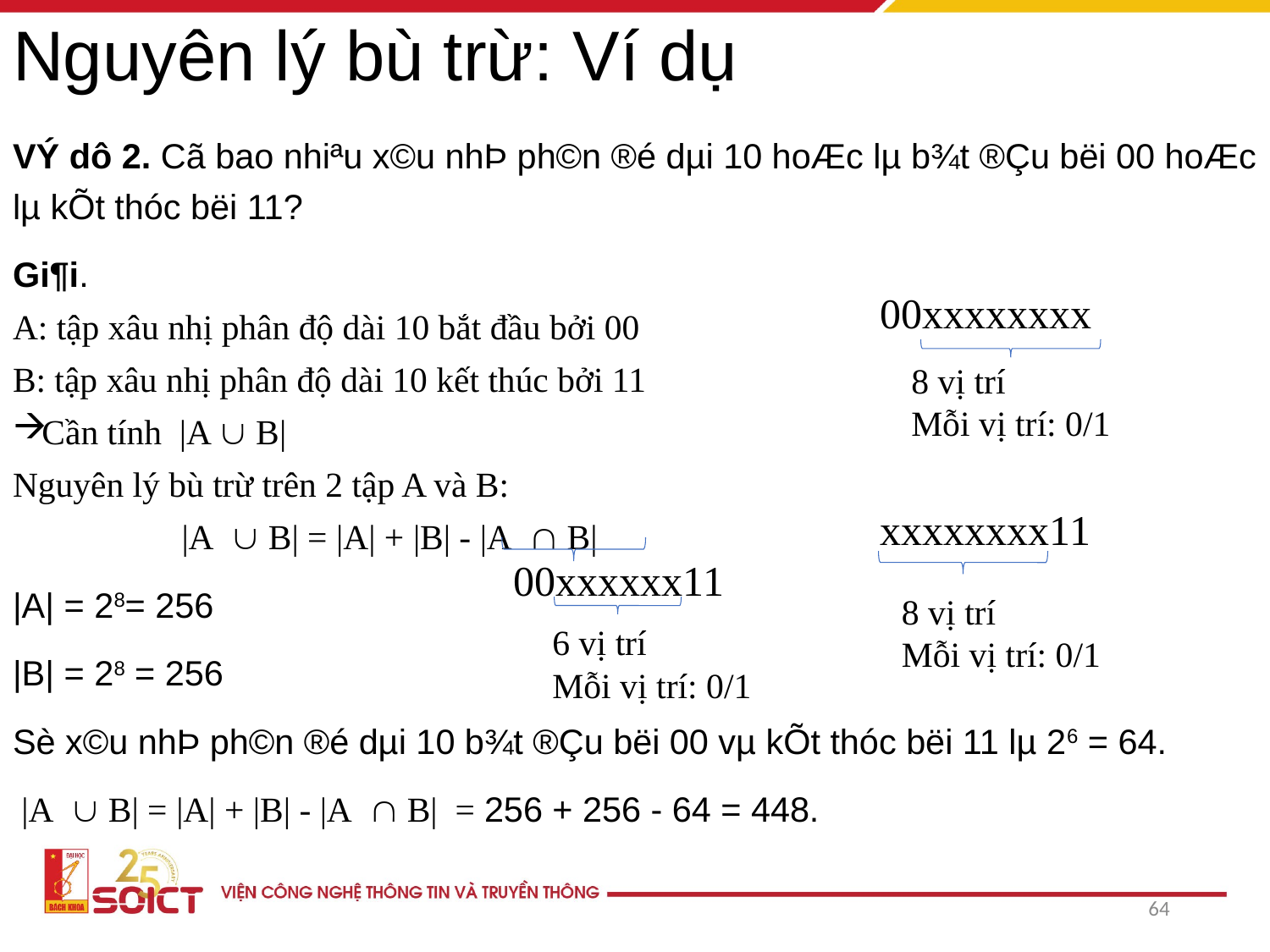

# Nguyên lý bù trừ: Ví dụ
VÝ dô 2. Cã bao nhiªu x©u nhÞ ph©n ®é dµi 10 hoÆc lµ b¾t ®Çu bëi 00 hoÆc lµ kÕt thóc bëi 11?
Gi¶i.
A: tập xâu nhị phân độ dài 10 bắt đầu bởi 00
B: tập xâu nhị phân độ dài 10 kết thúc bởi 11
Cần tính  |A ∪ B|
Nguyên lý bù trừ trên 2 tập A và B:
                   |A ∪ B| = |A| + |B| - |A ∩ B|
|A| = 28= 256
|B| = 28 = 256
Sè x©u nhÞ ph©n ®é dµi 10 b¾t ®Çu bëi 00 vµ kÕt thóc bëi 11 lµ 26 = 64.
 |A ∪ B| = |A| + |B| - |A ∩ B|  = 256 + 256 - 64 = 448.

00xxxxxxxx
8 vị trí
Mỗi vị trí: 0/1

xxxxxxxx11

00xxxxxx11
8 vị trí
Mỗi vị trí: 0/1
6 vị trí
Mỗi vị trí: 0/1
64